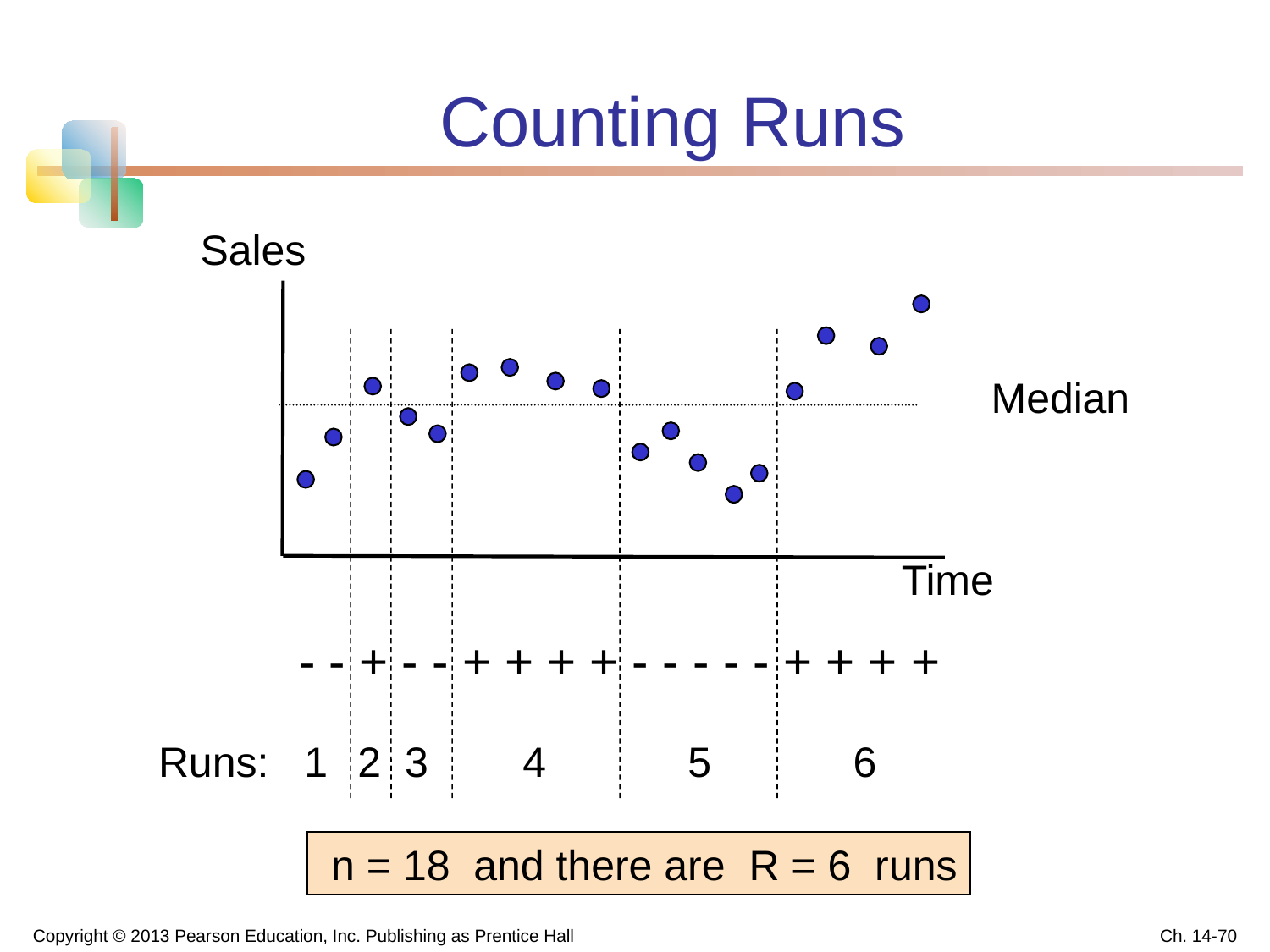

# Counting Runs
Sales

Median

Time

  - - + - - + + + + - - - - - + + + +
Runs:   1   2  3        4            5            6
 n = 18  and there are  R = 6  runs
Copyright © 2013 Pearson Education, Inc. Publishing as Prentice Hall
Ch. 14-70